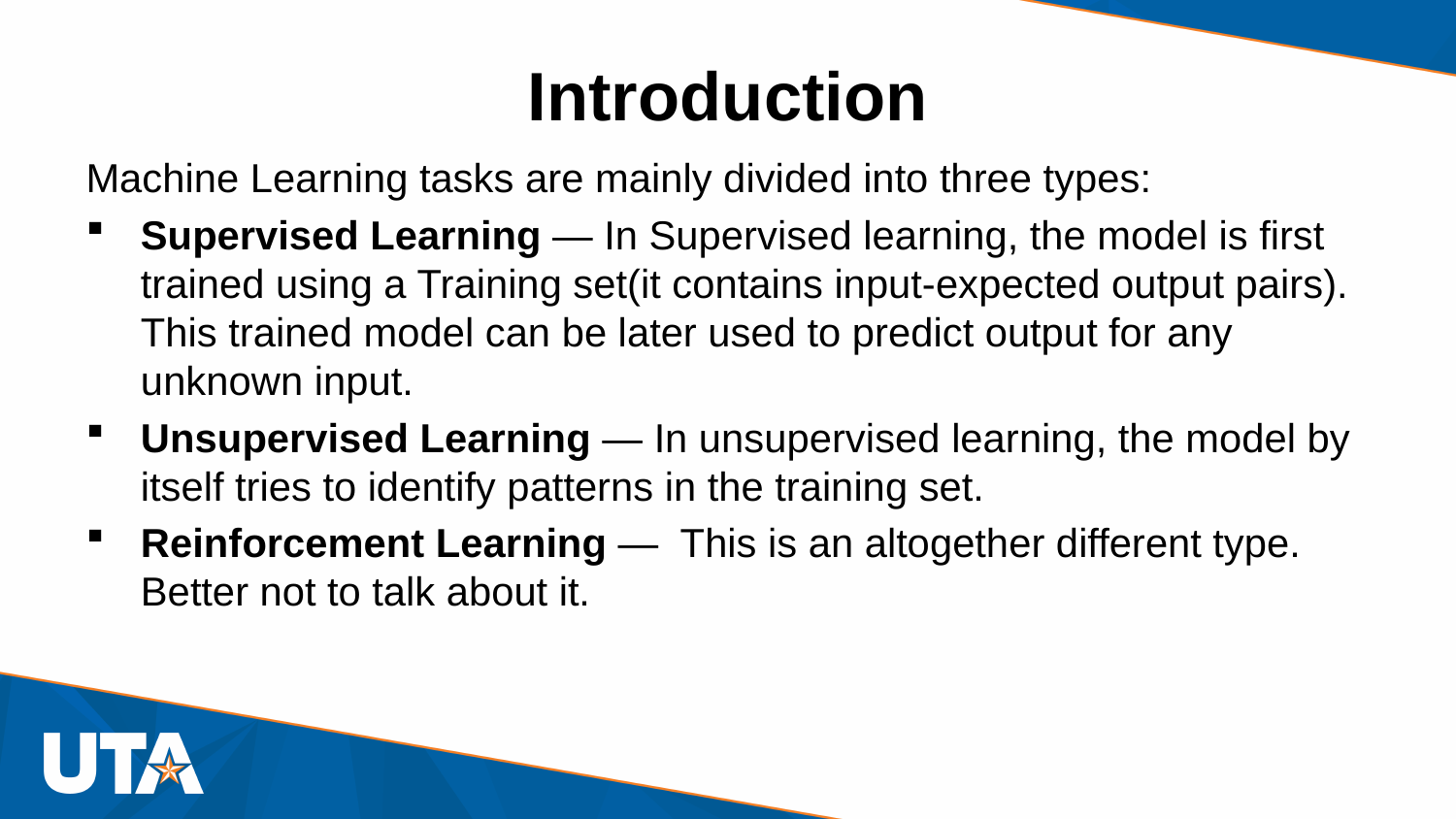

# Introduction
Machine Learning tasks are mainly divided into three types:
Supervised Learning — In Supervised learning, the model is first trained using a Training set(it contains input-expected output pairs). This trained model can be later used to predict output for any unknown input.
Unsupervised Learning — In unsupervised learning, the model by itself tries to identify patterns in the training set.
Reinforcement Learning —  This is an altogether different type. Better not to talk about it.